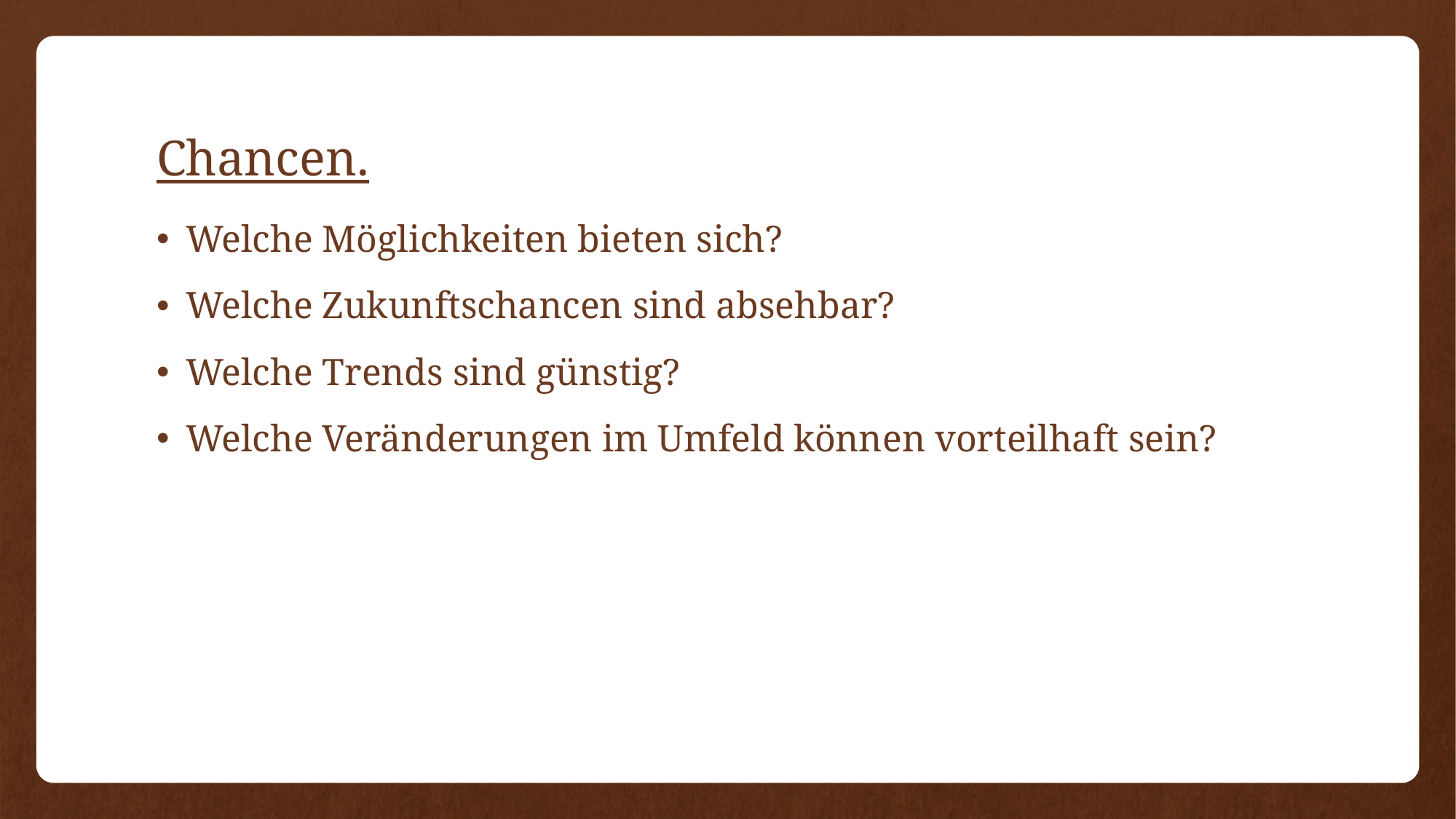

# Chancen.
Welche Möglichkeiten bieten sich?
Welche Zukunftschancen sind absehbar?
Welche Trends sind günstig?
Welche Veränderungen im Umfeld können vorteilhaft sein?